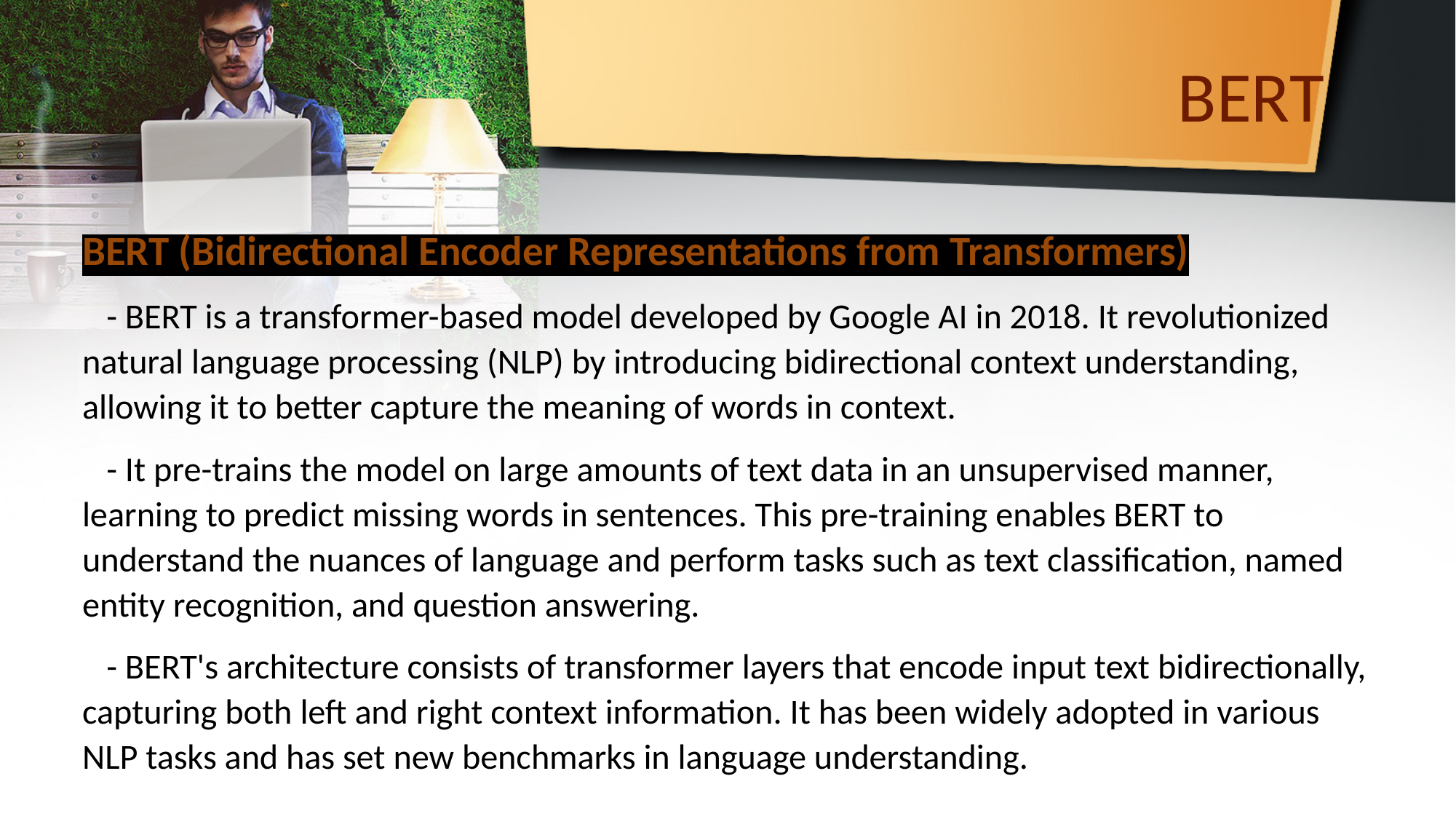

# BERT
BERT (Bidirectional Encoder Representations from Transformers)
   - BERT is a transformer-based model developed by Google AI in 2018. It revolutionized natural language processing (NLP) by introducing bidirectional context understanding, allowing it to better capture the meaning of words in context.
   - It pre-trains the model on large amounts of text data in an unsupervised manner, learning to predict missing words in sentences. This pre-training enables BERT to understand the nuances of language and perform tasks such as text classification, named entity recognition, and question answering.
   - BERT's architecture consists of transformer layers that encode input text bidirectionally, capturing both left and right context information. It has been widely adopted in various NLP tasks and has set new benchmarks in language understanding.